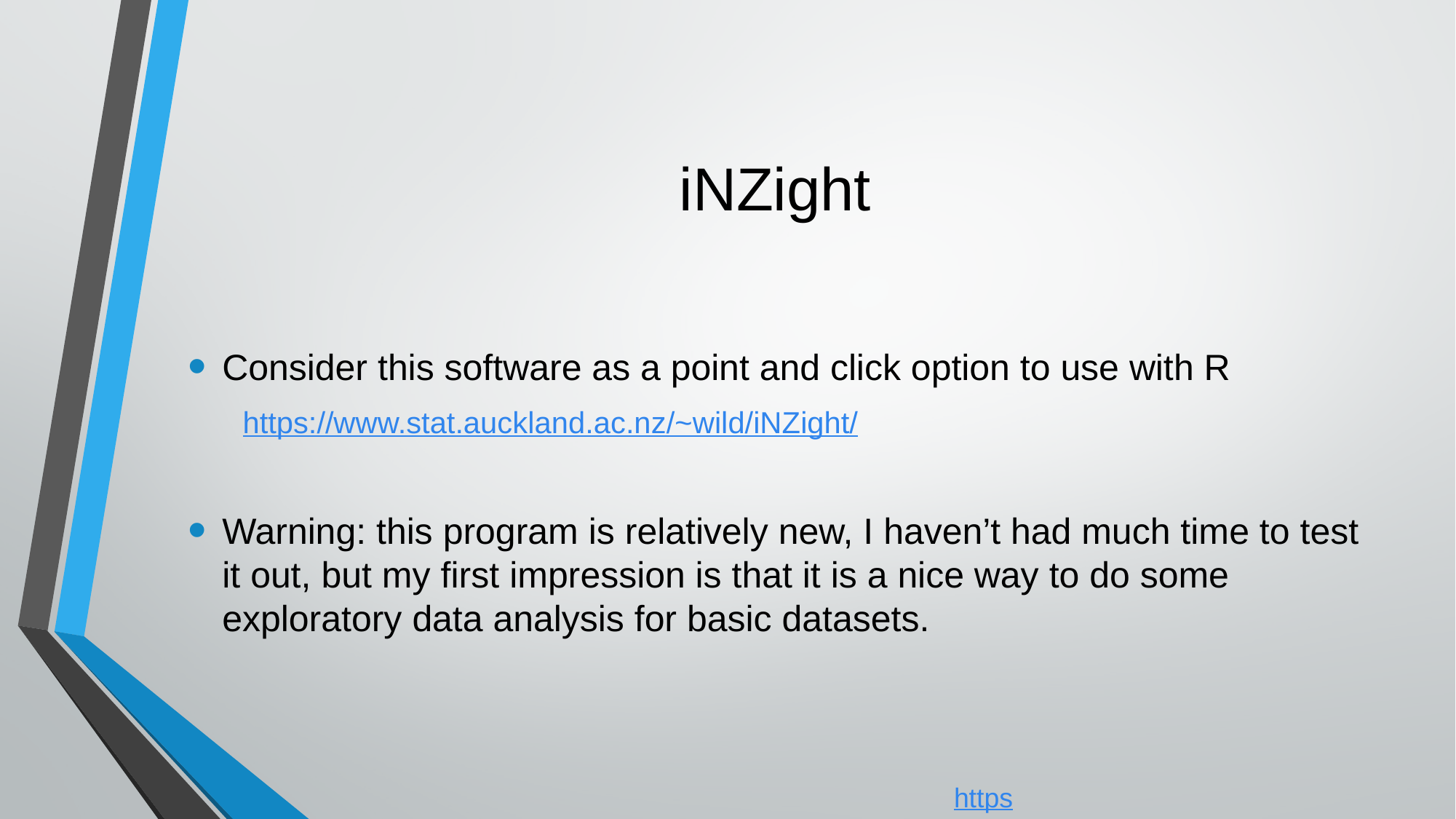

# iNZight
Consider this software as a point and click option to use with R
https://www.stat.auckland.ac.nz/~wild/iNZight/

Warning: this program is relatively new, I haven’t had much time to test it out, but my first impression is that it is a nice way to do some exploratory data analysis for basic datasets.
https://joeroith.github.io/RUserGroup/